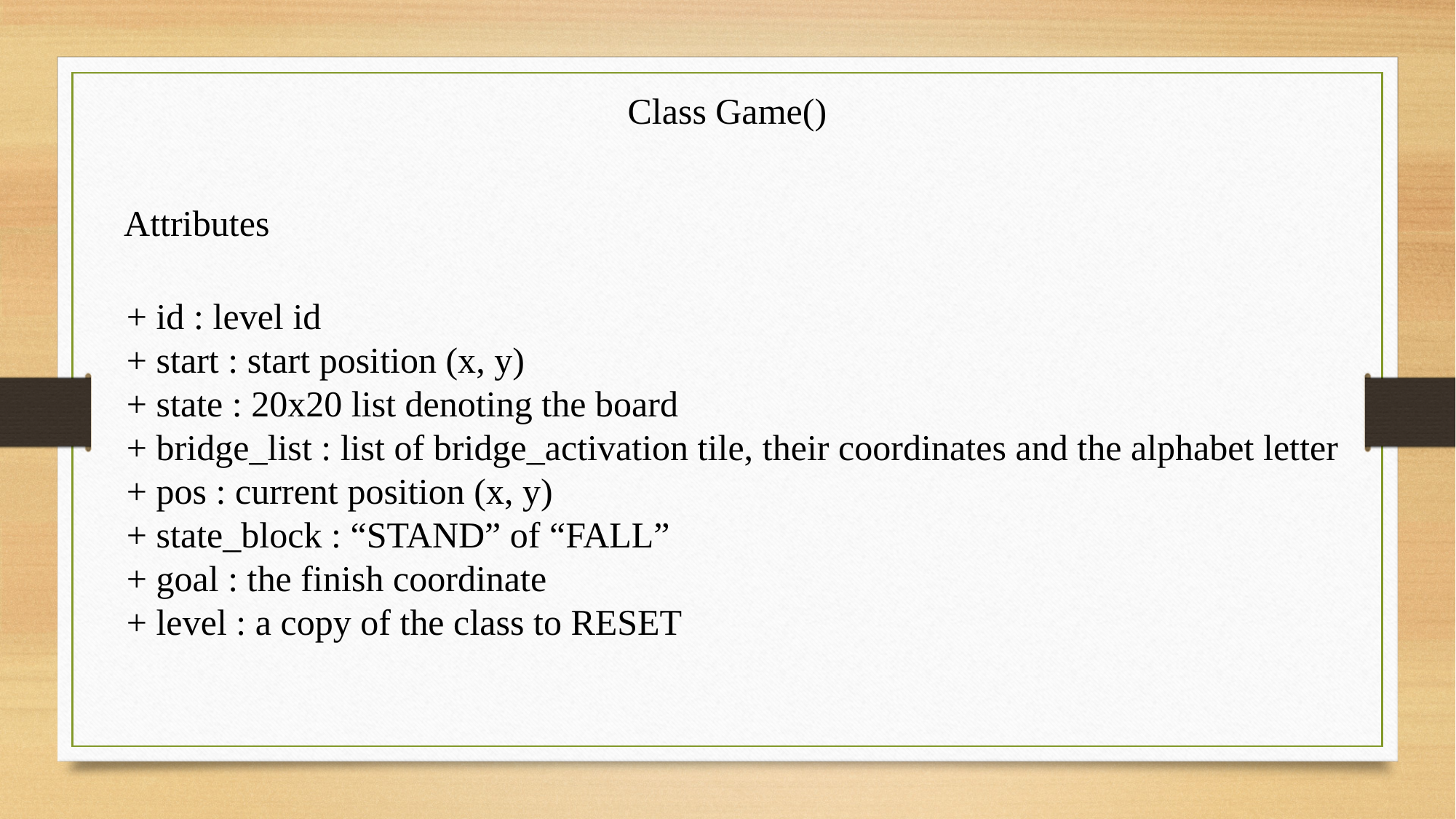

Class Game()
Attributes
+ id : level id
+ start : start position (x, y)
+ state : 20x20 list denoting the board
+ bridge_list : list of bridge_activation tile, their coordinates and the alphabet letter
+ pos : current position (x, y)
+ state_block : “STAND” of “FALL”
+ goal : the finish coordinate
+ level : a copy of the class to RESET